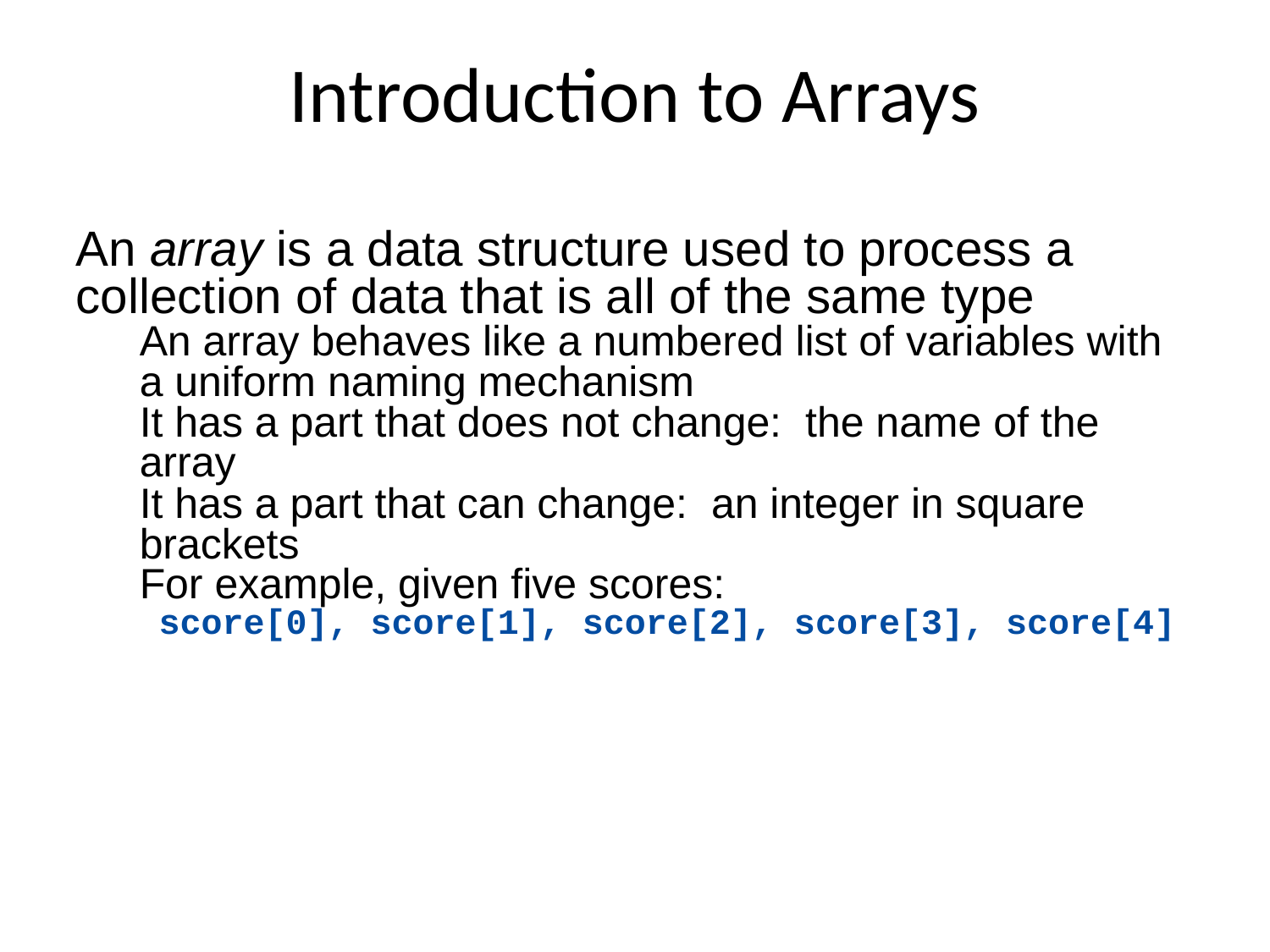

Introduction to Arrays
An array is a data structure used to process a collection of data that is all of the same type
An array behaves like a numbered list of variables with a uniform naming mechanism
It has a part that does not change:  the name of the array
It has a part that can change:  an integer in square brackets
For example, given five scores:
score[0], score[1], score[2], score[3], score[4]